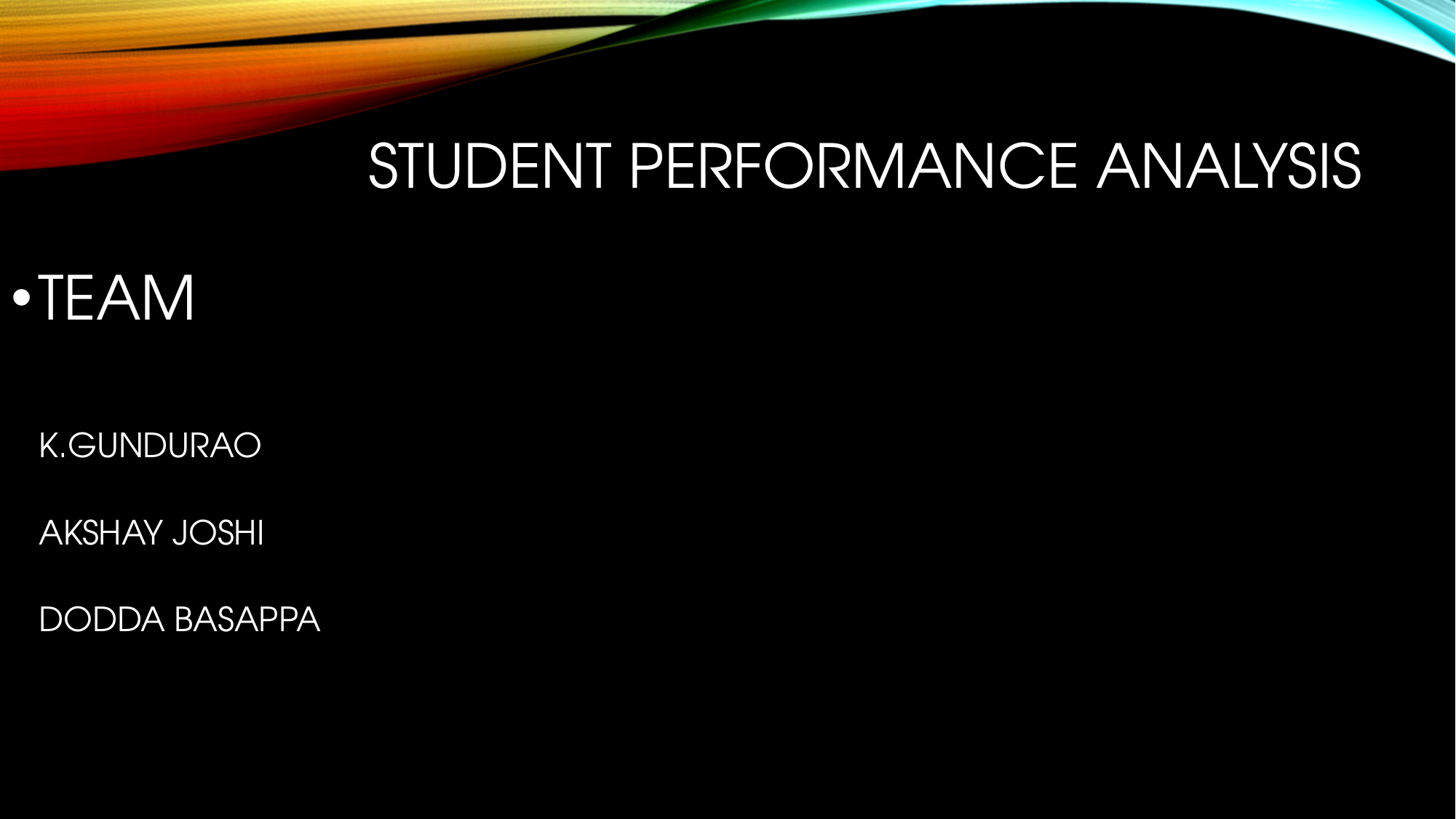

# Student performance ANALYSIS
TEAM

   K.GUNDURAO
   AKSHAY JOSHI
   DODDA BASAPPA